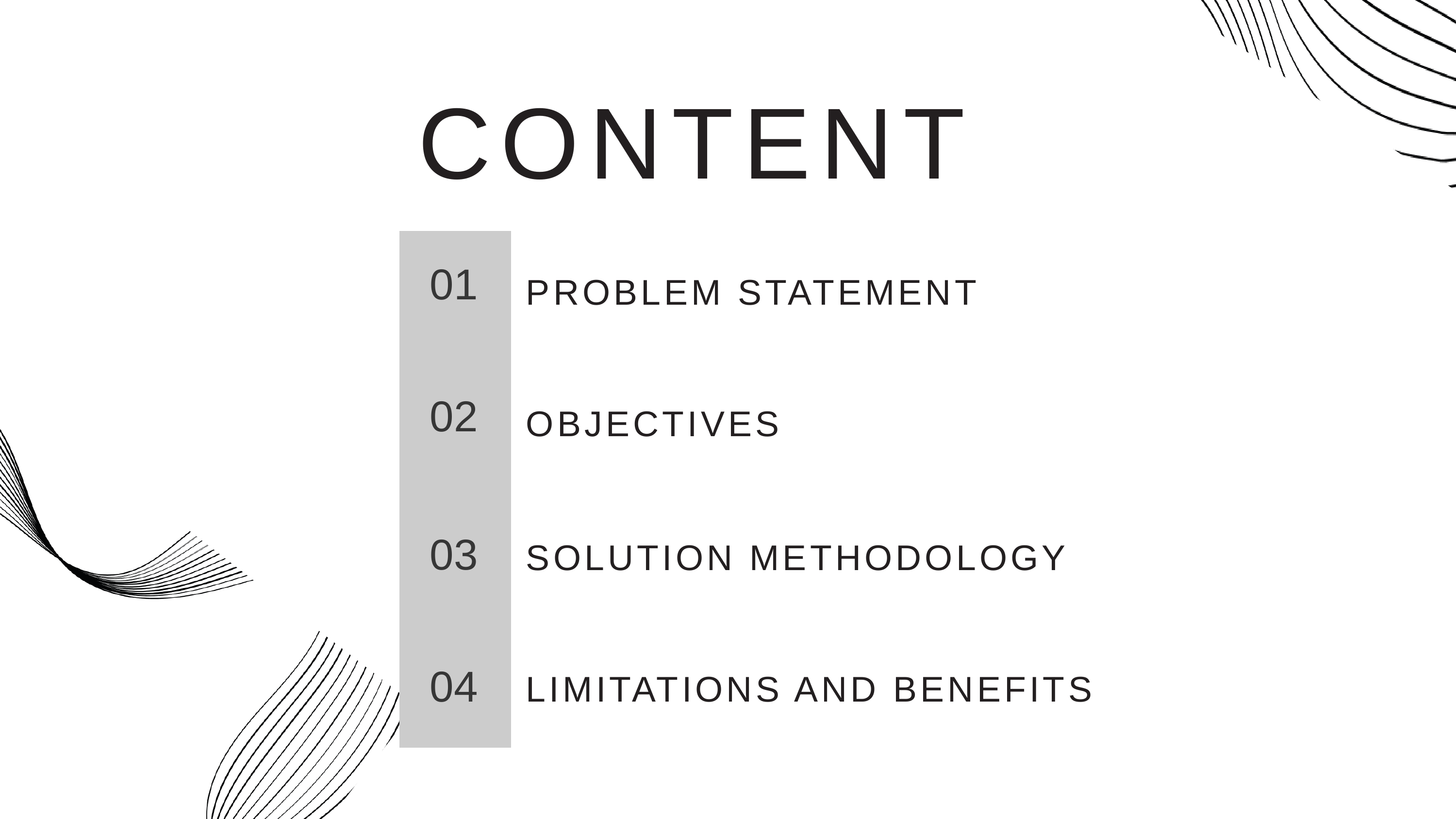

CONTENT

01
PROBLEM STATEMENT
02
OBJECTIVES

03
SOLUTION METHODOLOGY
04
LIMITATIONS AND BENEFITS